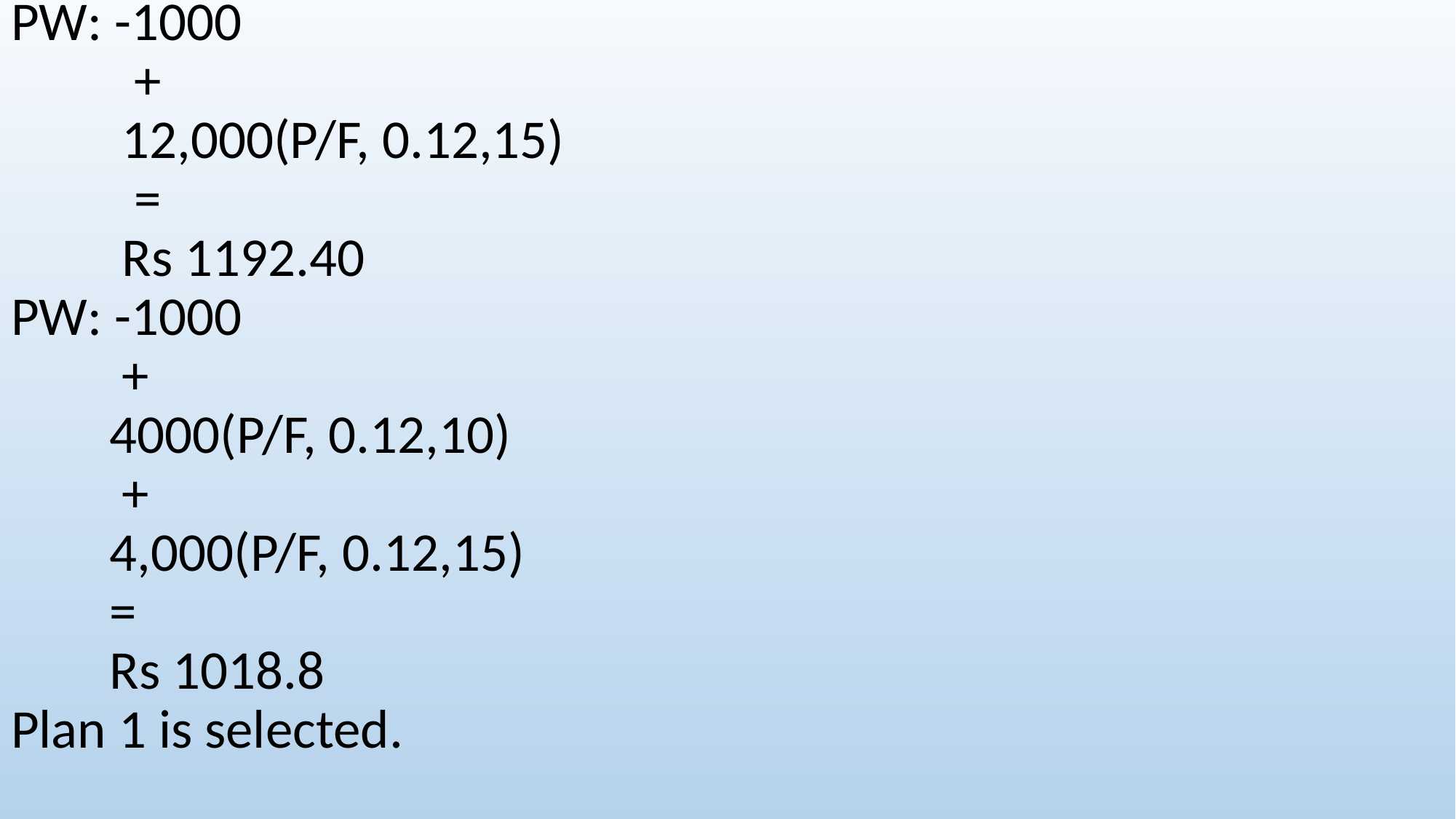

# PW: -1000 + 12,000(P/F, 0.12,15) = Rs 1192.40 PW: -1000 + 4000(P/F, 0.12,10) + 4,000(P/F, 0.12,15) = Rs 1018.8 Plan 1 is selected.